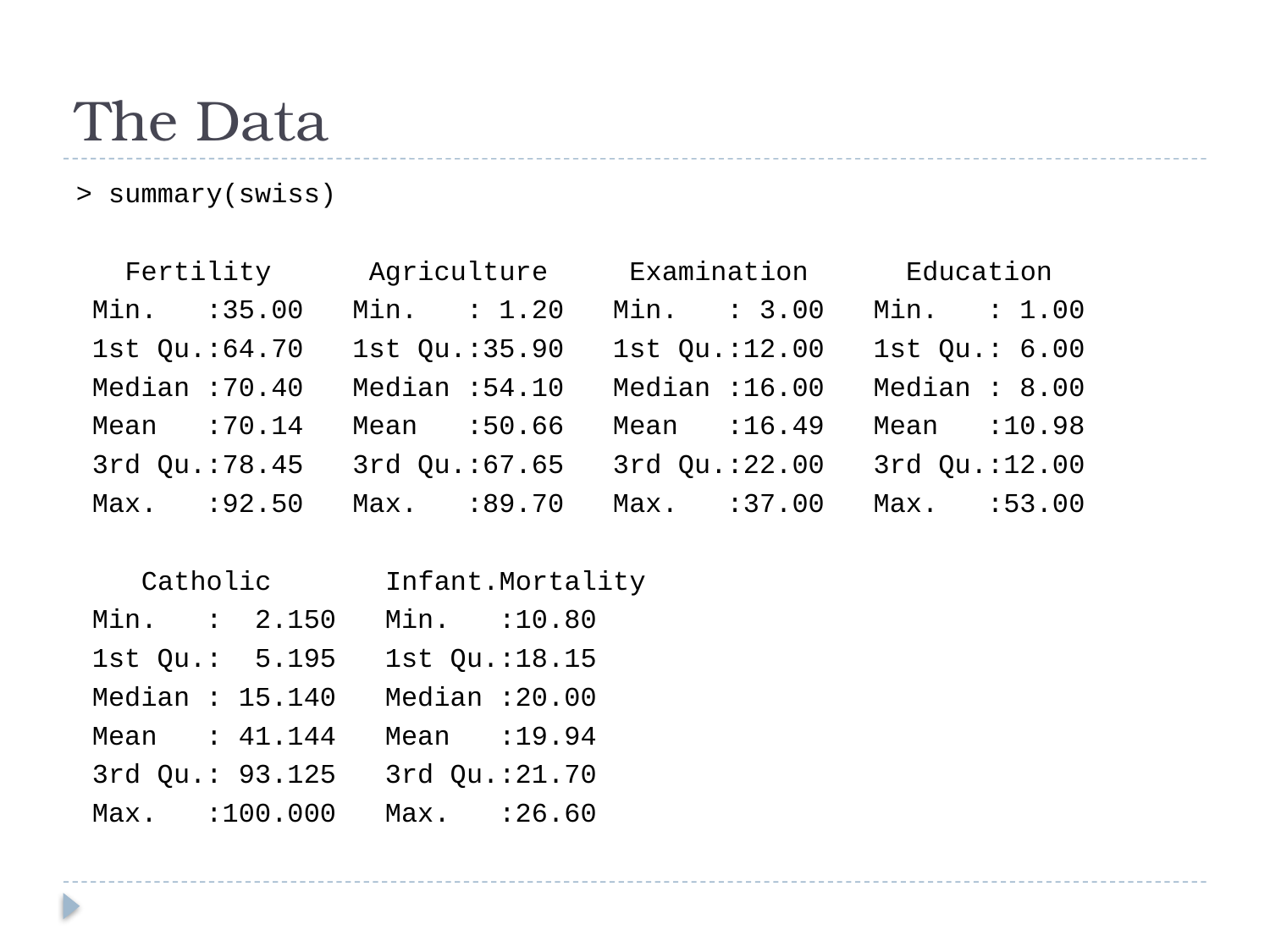

# The Data
> summary(swiss)

   Fertility      Agriculture     Examination      Education
 Min.   :35.00   Min.   : 1.20   Min.   : 3.00   Min.   : 1.00
 1st Qu.:64.70   1st Qu.:35.90   1st Qu.:12.00   1st Qu.: 6.00
 Median :70.40   Median :54.10   Median :16.00   Median : 8.00
 Mean   :70.14   Mean   :50.66   Mean   :16.49   Mean   :10.98
 3rd Qu.:78.45   3rd Qu.:67.65   3rd Qu.:22.00   3rd Qu.:12.00
 Max.   :92.50   Max.   :89.70   Max.   :37.00   Max.   :53.00

    Catholic       Infant.Mortality
 Min.   :  2.150   Min.   :10.80
 1st Qu.:  5.195   1st Qu.:18.15
 Median : 15.140   Median :20.00
 Mean   : 41.144   Mean   :19.94
 3rd Qu.: 93.125   3rd Qu.:21.70
 Max.   :100.000   Max.   :26.60